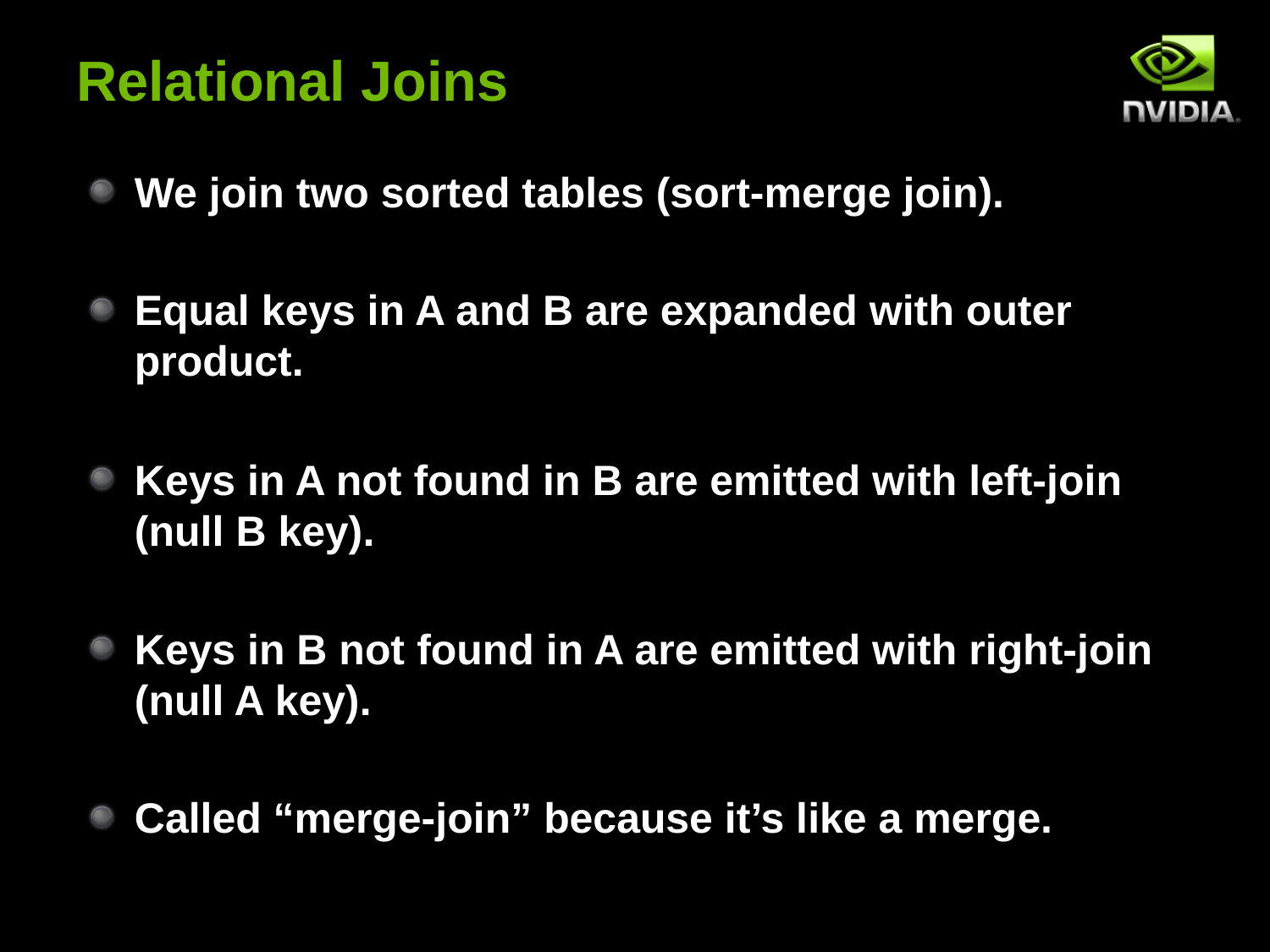

# Relational Joins
We join two sorted tables (sort-merge join).

Equal keys in A and B are expanded with outer product.

Keys in A not found in B are emitted with left-join (null B key).

Keys in B not found in A are emitted with right-join (null A key).

Called “merge-join” because it’s like a merge.